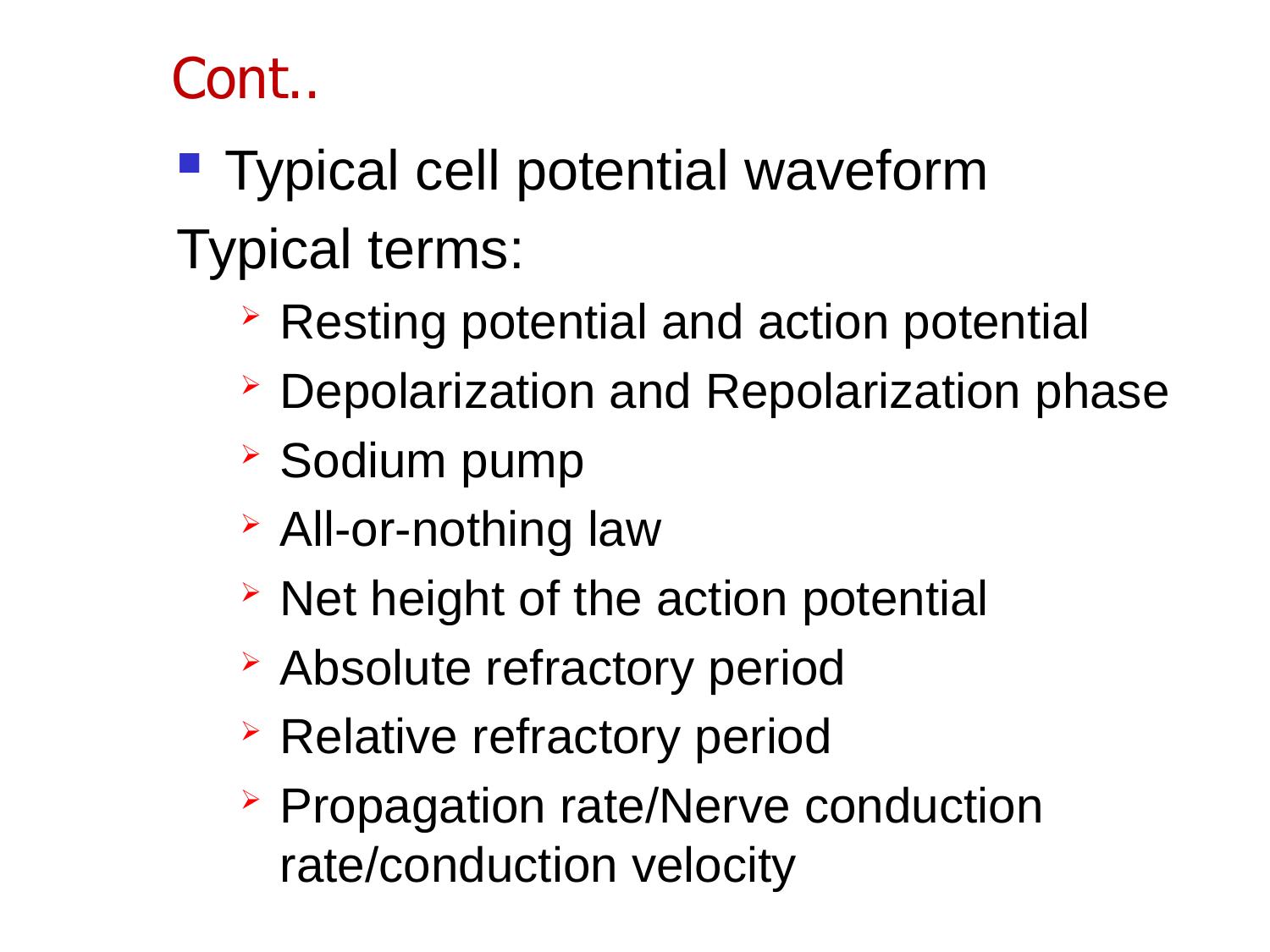

# Cont..
Typical cell potential waveform
Typical terms:
Resting potential and action potential
Depolarization and Repolarization phase
Sodium pump
All-or-nothing law
Net height of the action potential
Absolute refractory period
Relative refractory period
Propagation rate/Nerve conduction rate/conduction velocity